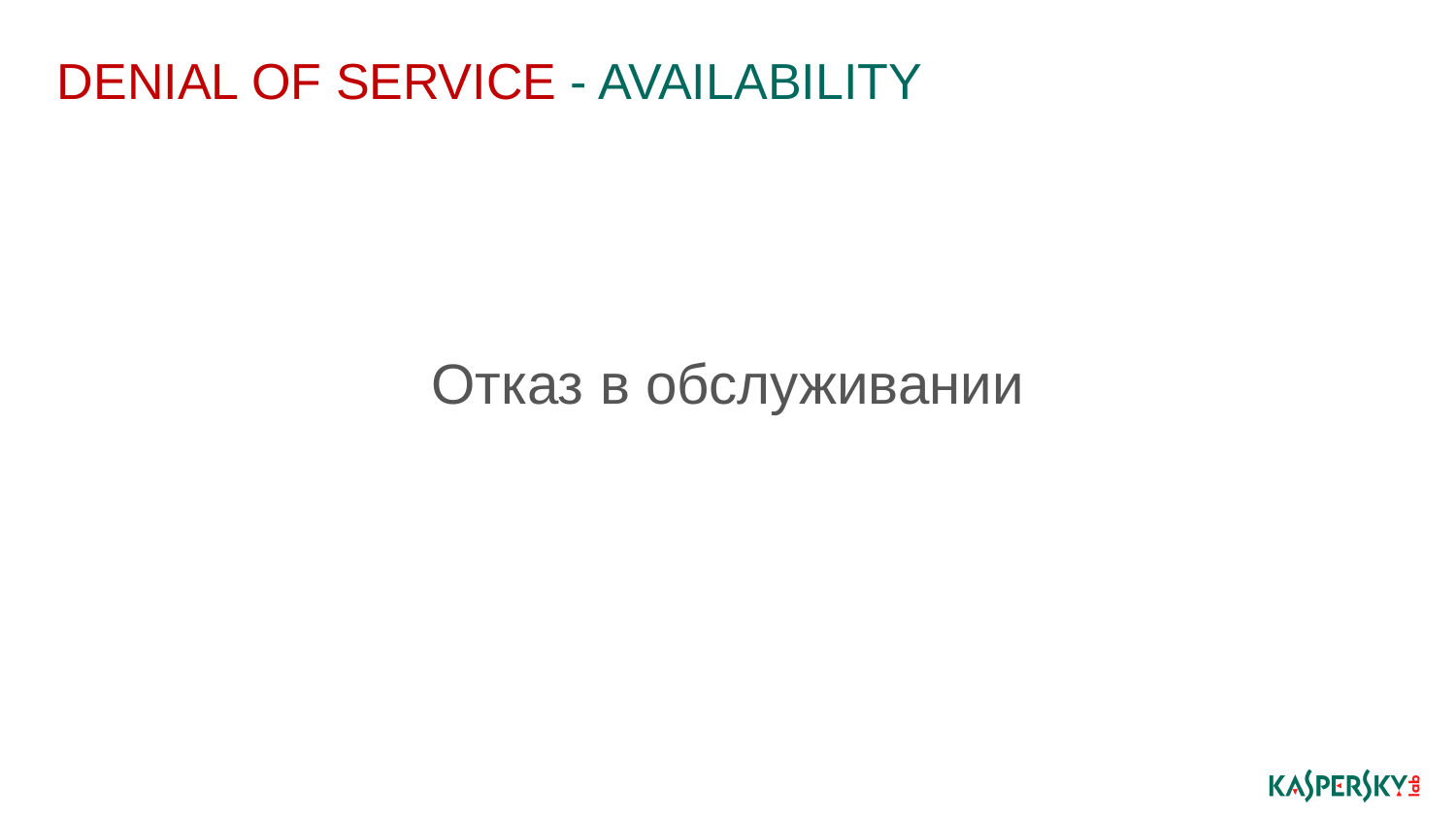

# Denial of service - availability

Отказ в обслуживании